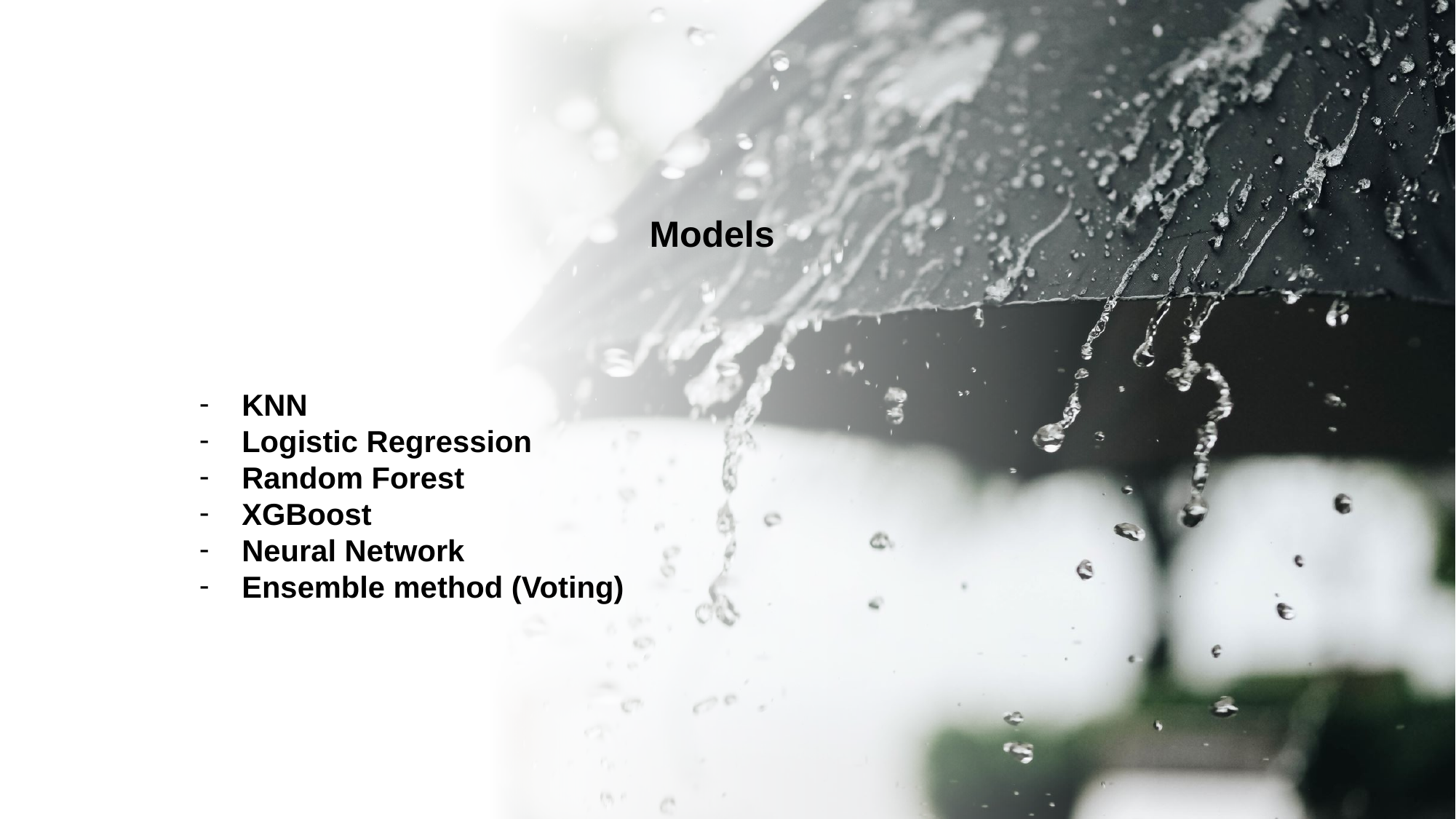

Models

KNN
Logistic Regression
Random Forest
XGBoost
Neural Network
Ensemble method (Voting)